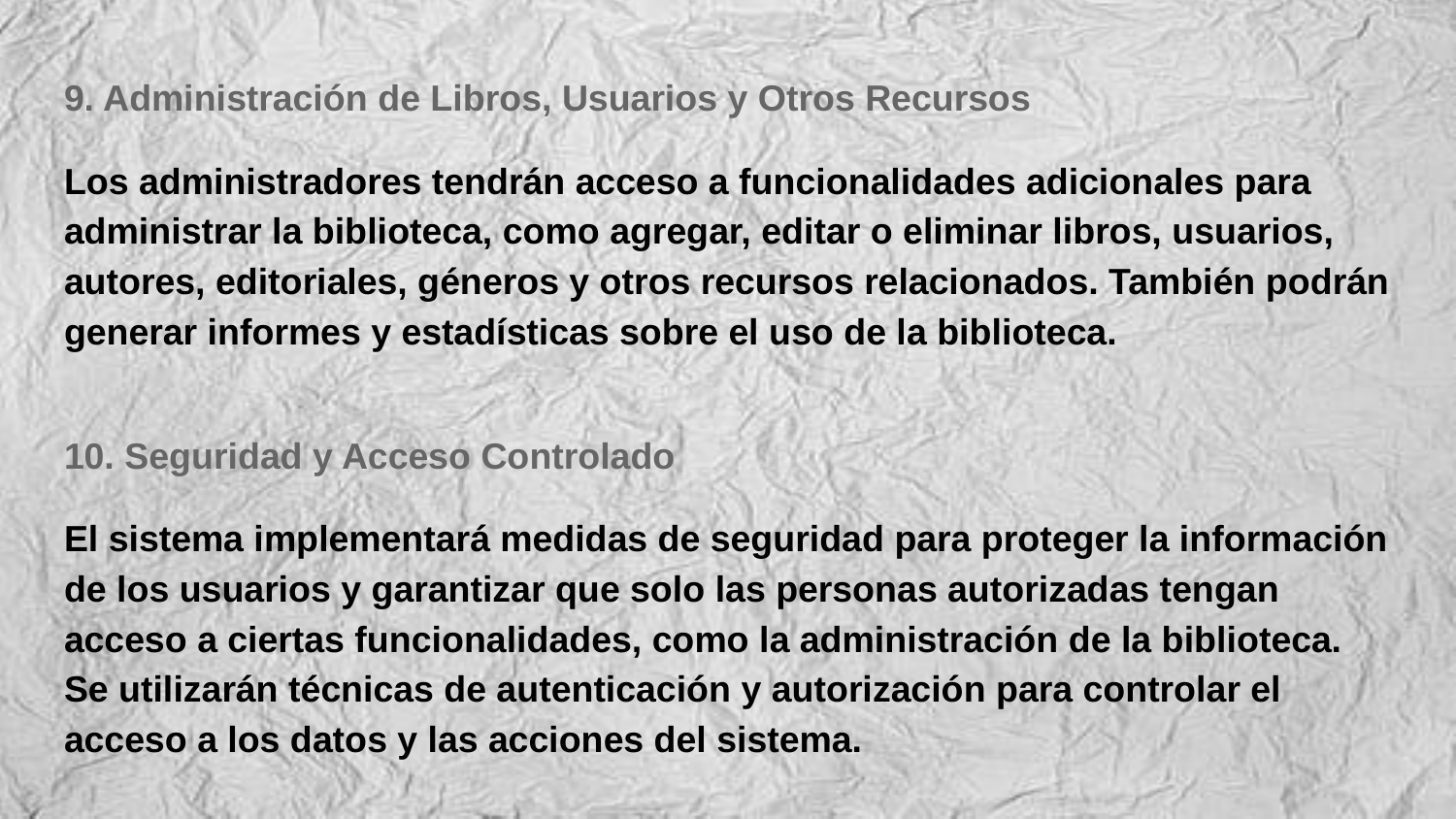

9. Administración de Libros, Usuarios y Otros Recursos
Los administradores tendrán acceso a funcionalidades adicionales para administrar la biblioteca, como agregar, editar o eliminar libros, usuarios, autores, editoriales, géneros y otros recursos relacionados. También podrán generar informes y estadísticas sobre el uso de la biblioteca.

10. Seguridad y Acceso Controlado
El sistema implementará medidas de seguridad para proteger la información de los usuarios y garantizar que solo las personas autorizadas tengan acceso a ciertas funcionalidades, como la administración de la biblioteca. Se utilizarán técnicas de autenticación y autorización para controlar el acceso a los datos y las acciones del sistema.